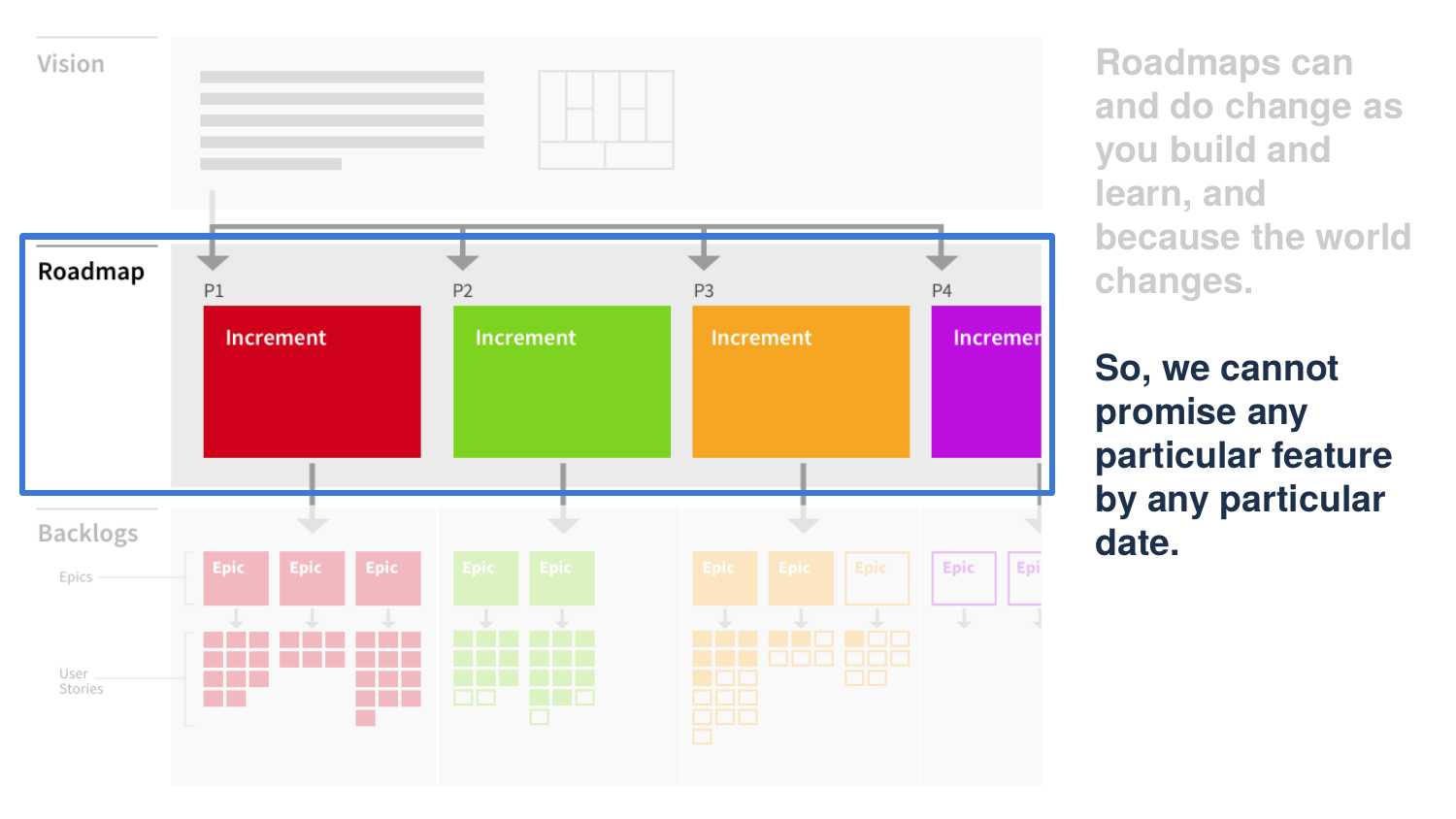

Roadmaps can and do change as you build and learn, and because the world changes.

So, we cannot promise any particular feature by any particular date.